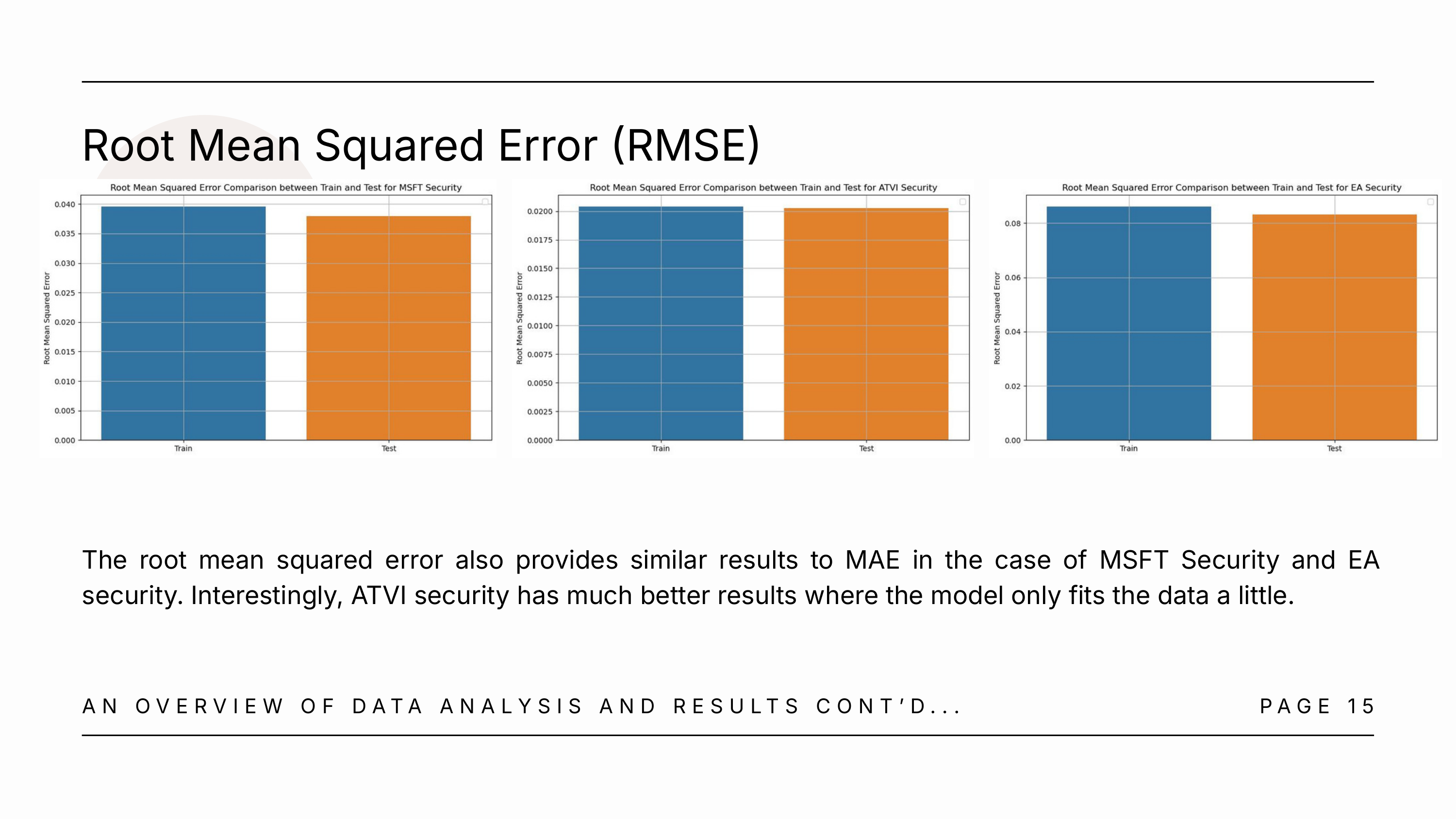

Root Mean Squared Error (RMSE)

The root mean squared error also provides similar results to MAE in the case of MSFT Security and EA security. Interestingly, ATVI security has much better results where the model only fits the data a little.
AN OVERVIEW OF DATA ANALYSIS AND RESULTS CONT’D...
PAGE 15